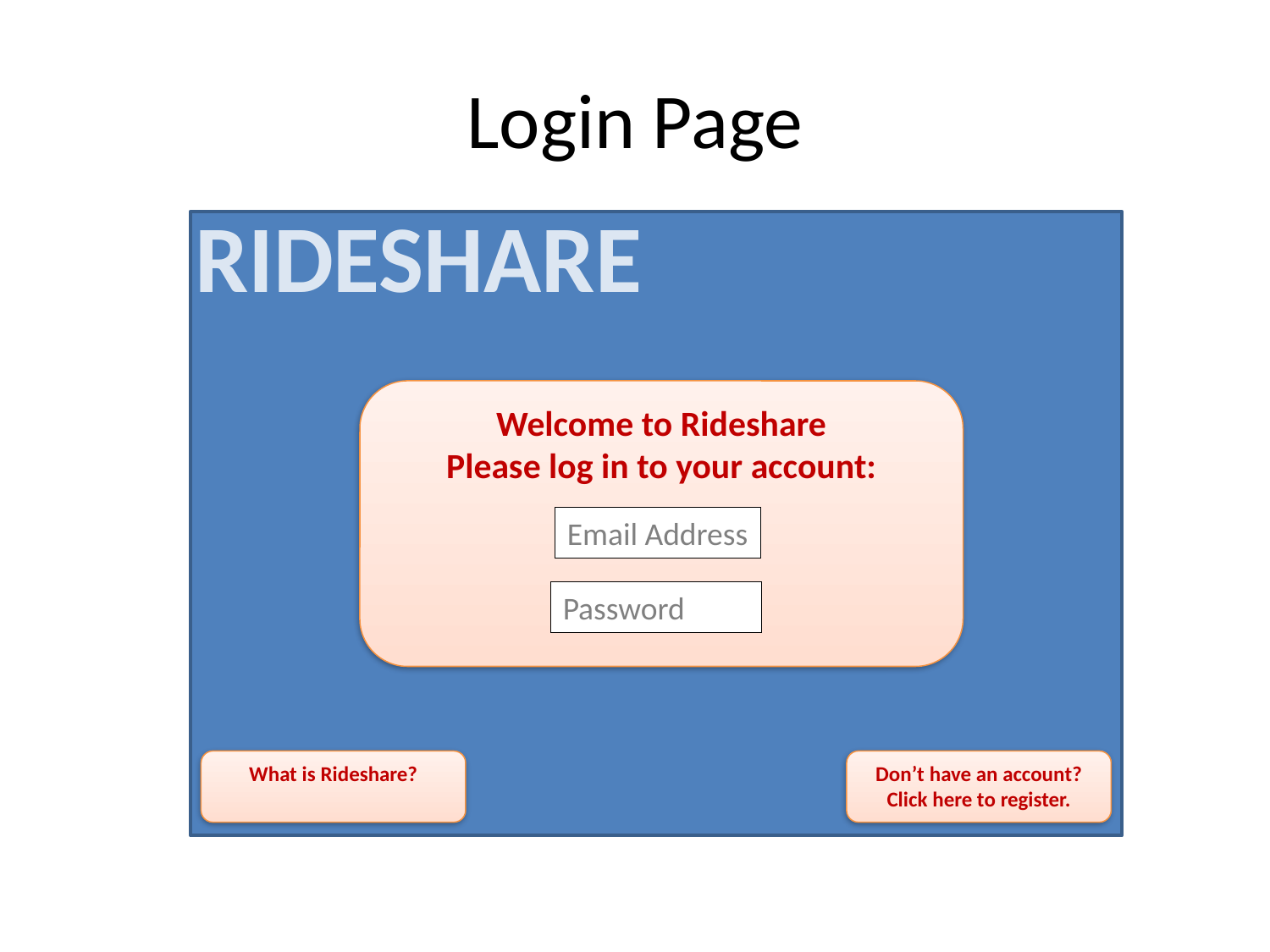

# Login Page
Rideshare

Welcome to Rideshare
Please log in to your account:
Email Address
Password
What is Rideshare?
Don’t have an account?
Click here to register.